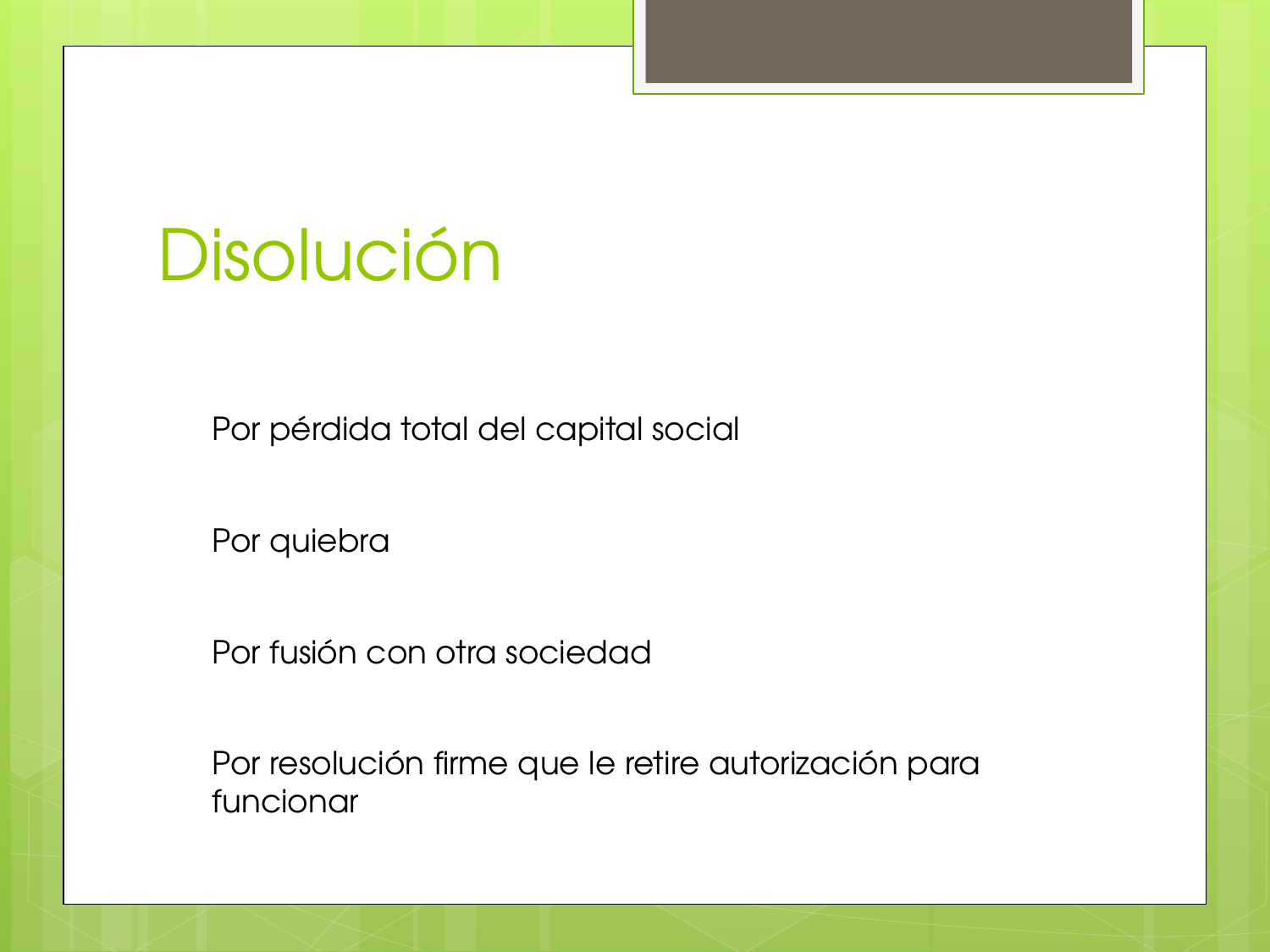

# Disolución

Por pérdida total del capital social

Por quiebra

Por fusión con otra sociedad

Por resolución firme que le retire autorización para funcionar